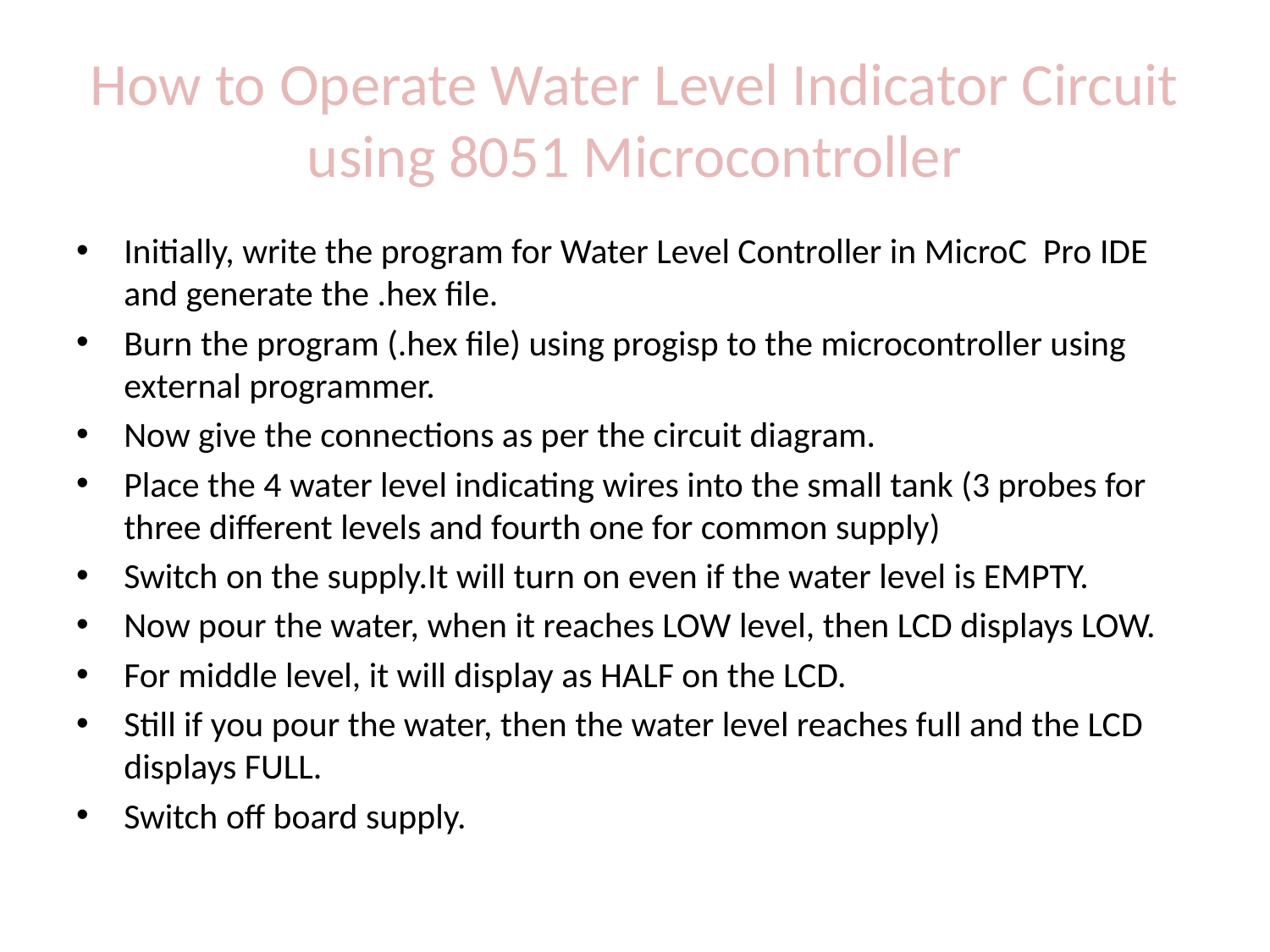

# How to Operate Water Level Indicator Circuit using 8051 Microcontroller
Initially, write the program for Water Level Controller in MicroC  Pro IDE and generate the .hex file.
Burn the program (.hex file) using progisp to the microcontroller using external programmer.
Now give the connections as per the circuit diagram.
Place the 4 water level indicating wires into the small tank (3 probes for three different levels and fourth one for common supply)
Switch on the supply.It will turn on even if the water level is EMPTY.
Now pour the water, when it reaches LOW level, then LCD displays LOW.
For middle level, it will display as HALF on the LCD.
Still if you pour the water, then the water level reaches full and the LCD displays FULL.
Switch off board supply.